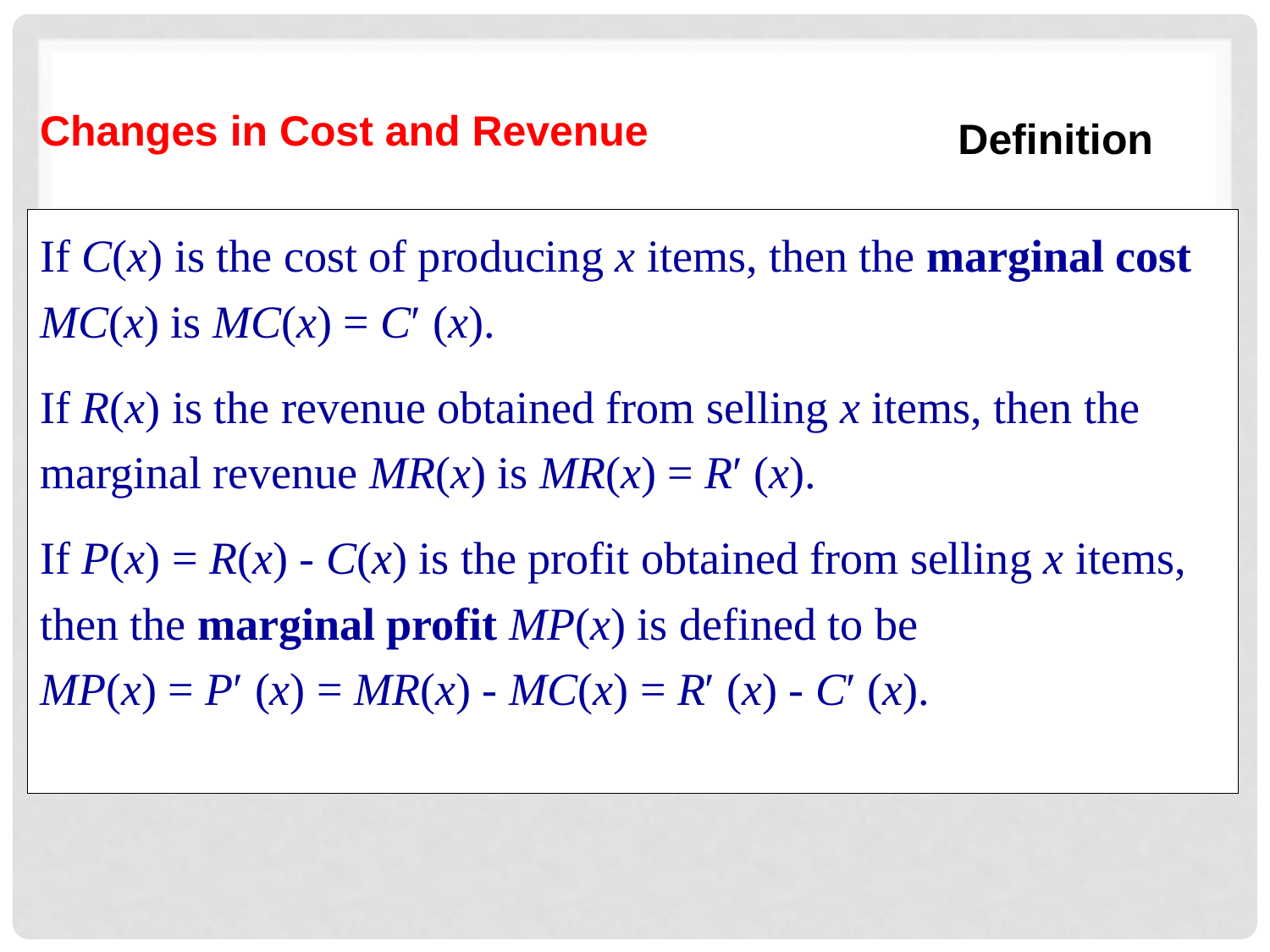

Changes in Cost and Revenue
Definition
If C(x) is the cost of producing x items, then the marginal cost MC(x) is MC(x) = C′ (x).
If R(x) is the revenue obtained from selling x items, then the marginal revenue MR(x) is MR(x) = R′ (x).
If P(x) = R(x) - C(x) is the profit obtained from selling x items, then the marginal profit MP(x) is defined to be
MP(x) = P′ (x) = MR(x) - MC(x) = R′ (x) - C′ (x).